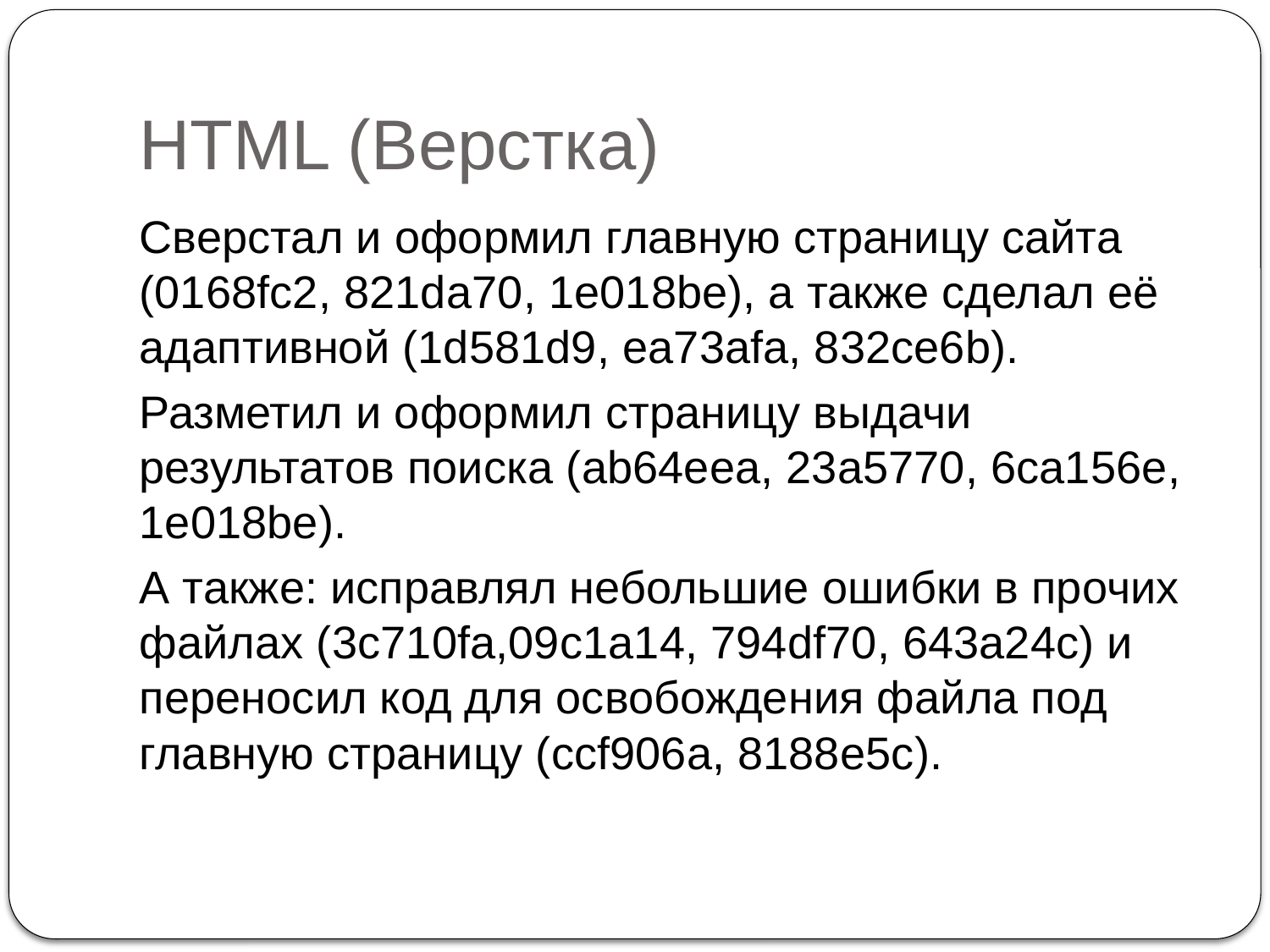

# HTML (Верстка)
Сверстал и оформил главную страницу сайта (0168fc2, 821da70, 1e018be), а также сделал её адаптивной (1d581d9, ea73afa, 832ce6b).
Разметил и оформил страницу выдачи результатов поиска (ab64eea, 23a5770, 6ca156e, 1e018be).
А также: исправлял небольшие ошибки в прочих файлах (3c710fa,09c1a14, 794df70, 643a24c) и переносил код для освобождения файла под главную страницу (ccf906a, 8188e5c).